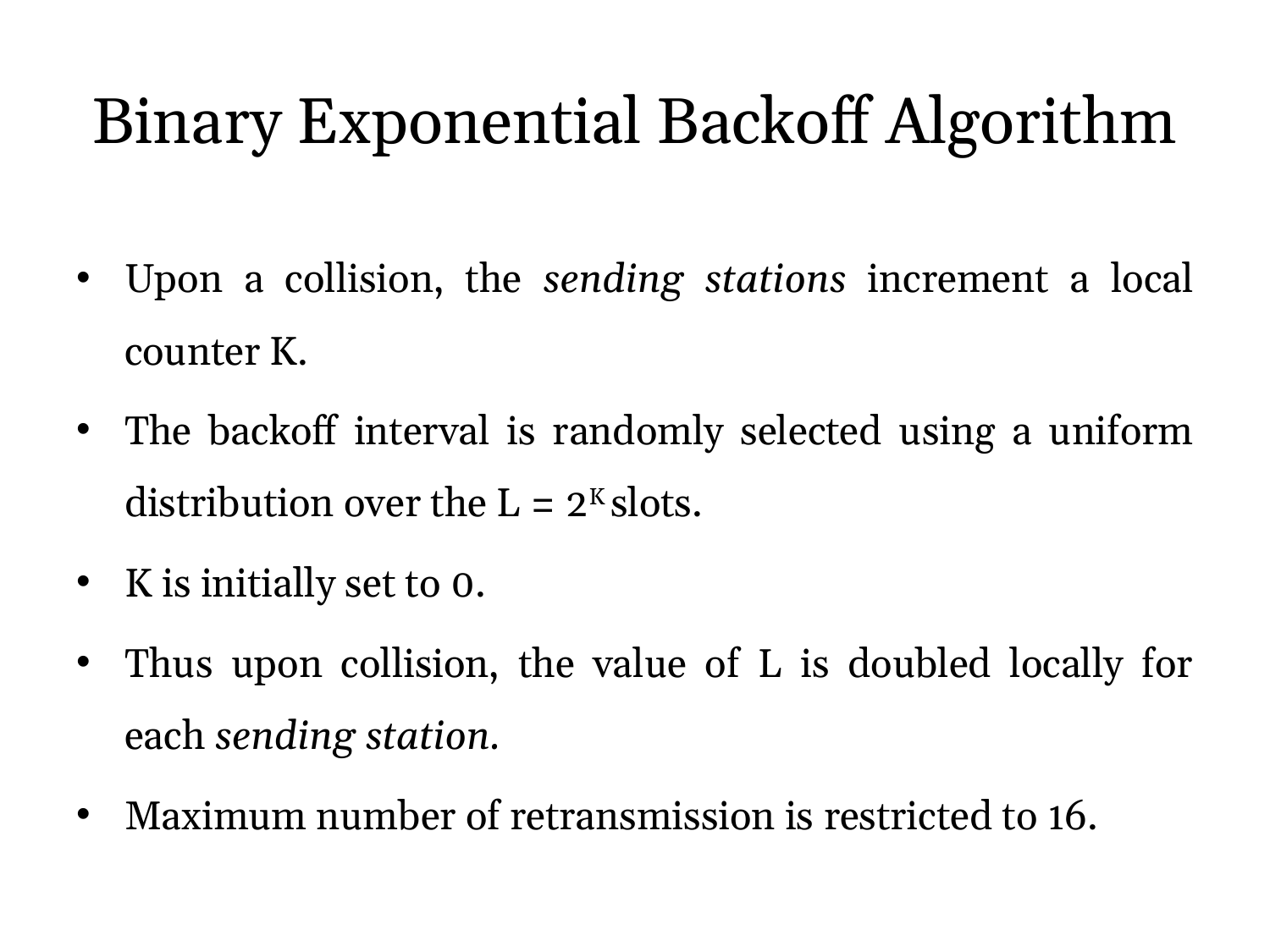

# Binary Exponential Backoff Algorithm
Upon a collision, the sending stations increment a local counter K.
The backoff interval is randomly selected using a uniform distribution over the L = 2K slots.
K is initially set to 0.
Thus upon collision, the value of L is doubled locally for each sending station.
Maximum number of retransmission is restricted to 16.